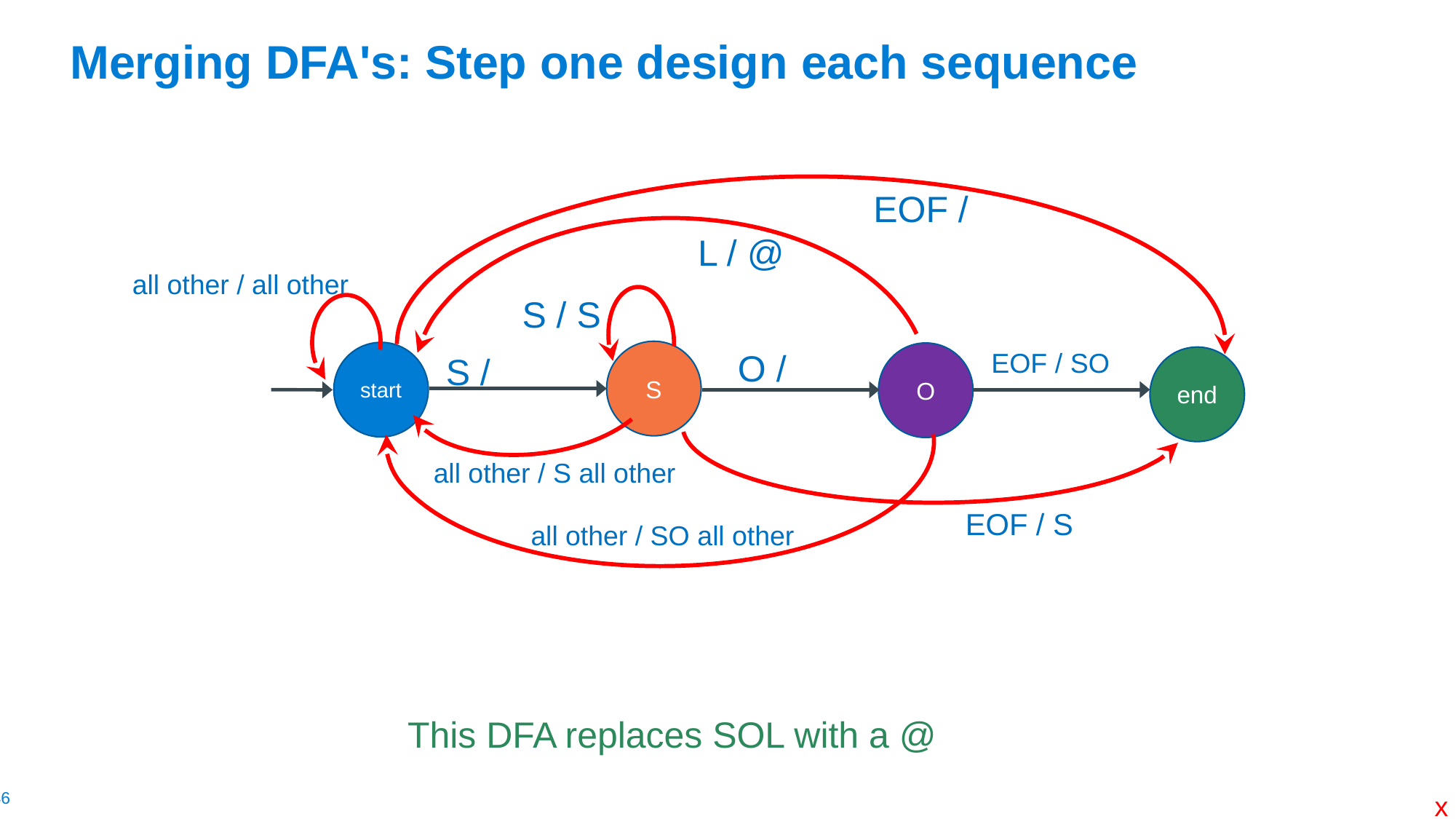

# Merging DFA's: Step one design each sequence

EOF /

L / @
all other / all other

S / S

all other / S all other
O /
EOF / SO
S
start
O
S /
end

EOF / S
all other / SO all other
This DFA replaces SOL with a @
x